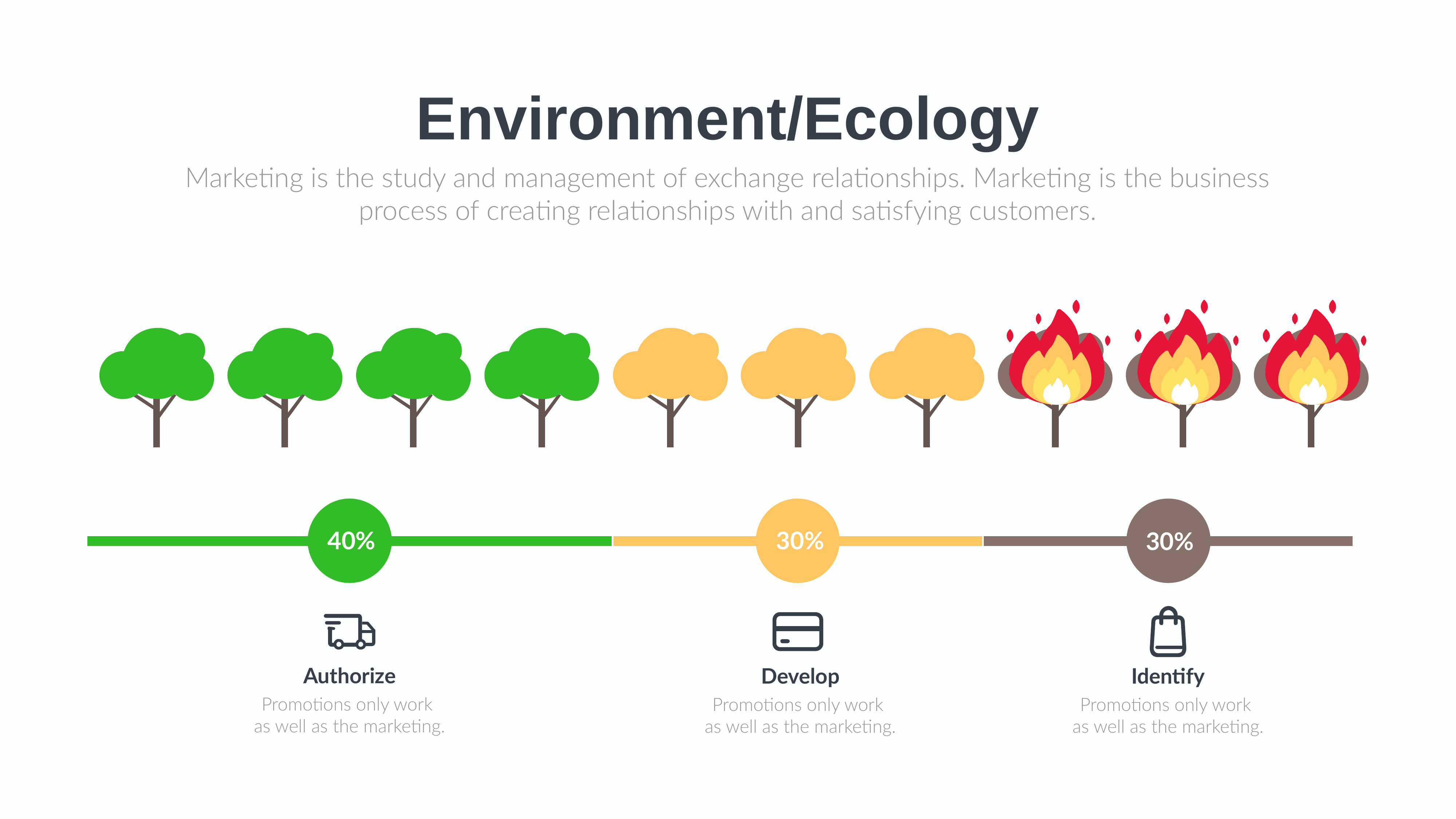

Environment/Ecology
Marketing is the study and management of exchange relationships. Marketing is the business process of creating relationships with and satisfying customers.

40%
30%
30%

Authorize
Promotions only work
as well as the marketing.
Develop
Promotions only work
as well as the marketing.
Identify
Promotions only work
as well as the marketing.